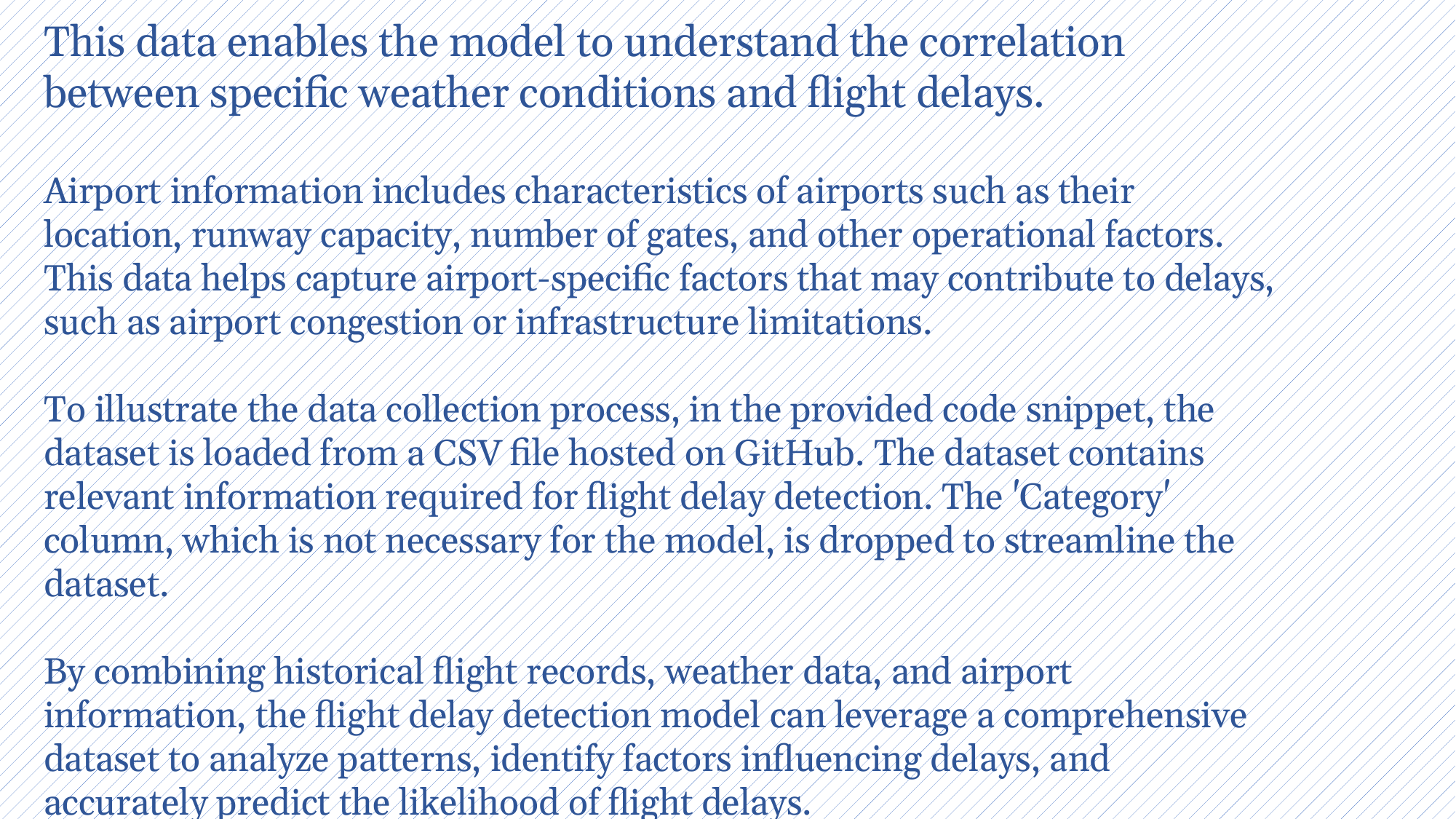

This data enables the model to understand the correlation between specific weather conditions and flight delays.

Airport information includes characteristics of airports such as their location, runway capacity, number of gates, and other operational factors. This data helps capture airport-specific factors that may contribute to delays, such as airport congestion or infrastructure limitations.

To illustrate the data collection process, in the provided code snippet, the dataset is loaded from a CSV file hosted on GitHub. The dataset contains relevant information required for flight delay detection. The 'Category' column, which is not necessary for the model, is dropped to streamline the dataset.

By combining historical flight records, weather data, and airport information, the flight delay detection model can leverage a comprehensive dataset to analyze patterns, identify factors influencing delays, and accurately predict the likelihood of flight delays.